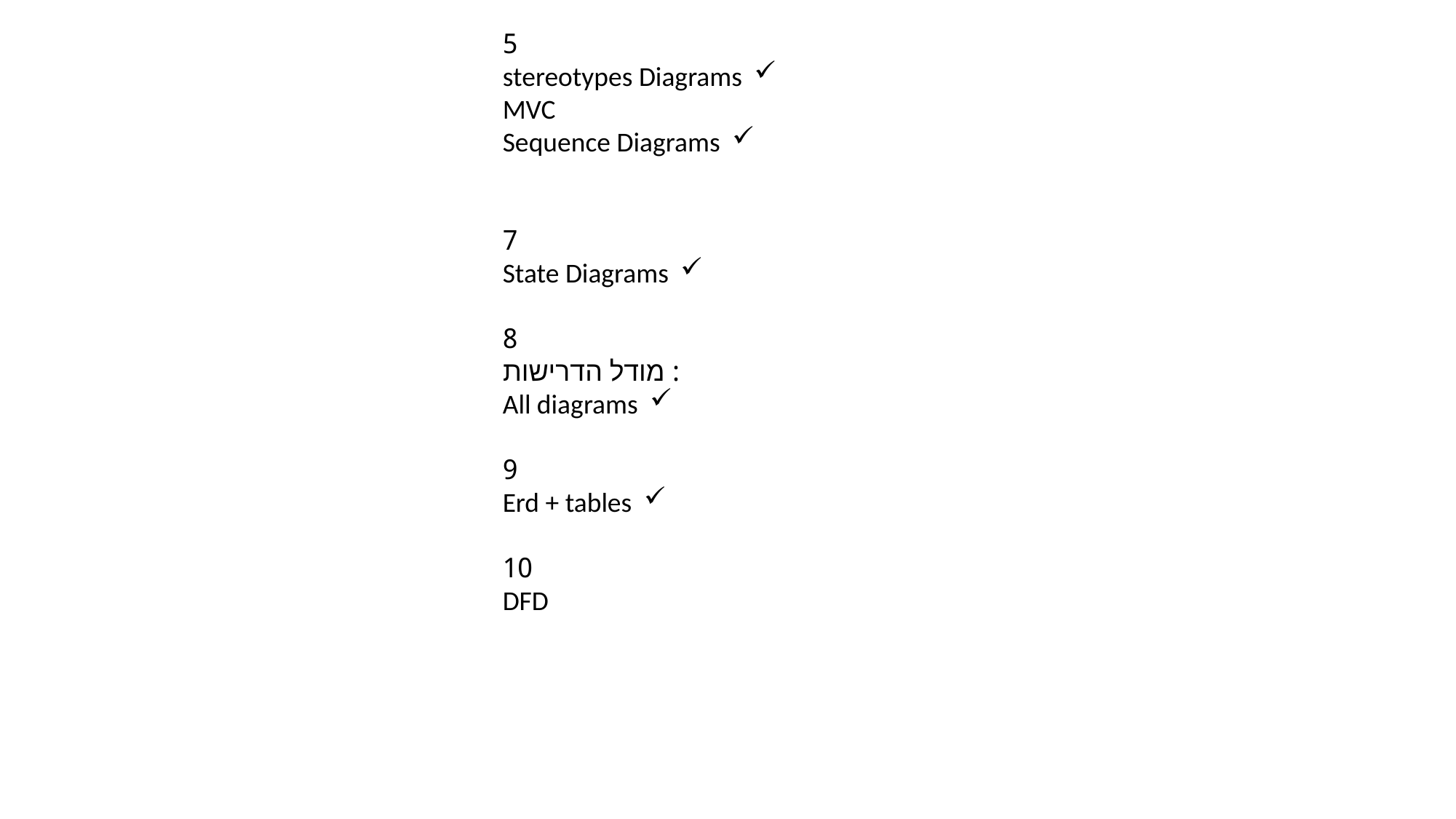

5
stereotypes Diagrams
MVC
Sequence Diagrams

7
State Diagrams

8
: מודל הדרישות
All diagrams

9
Erd + tables

10
DFD